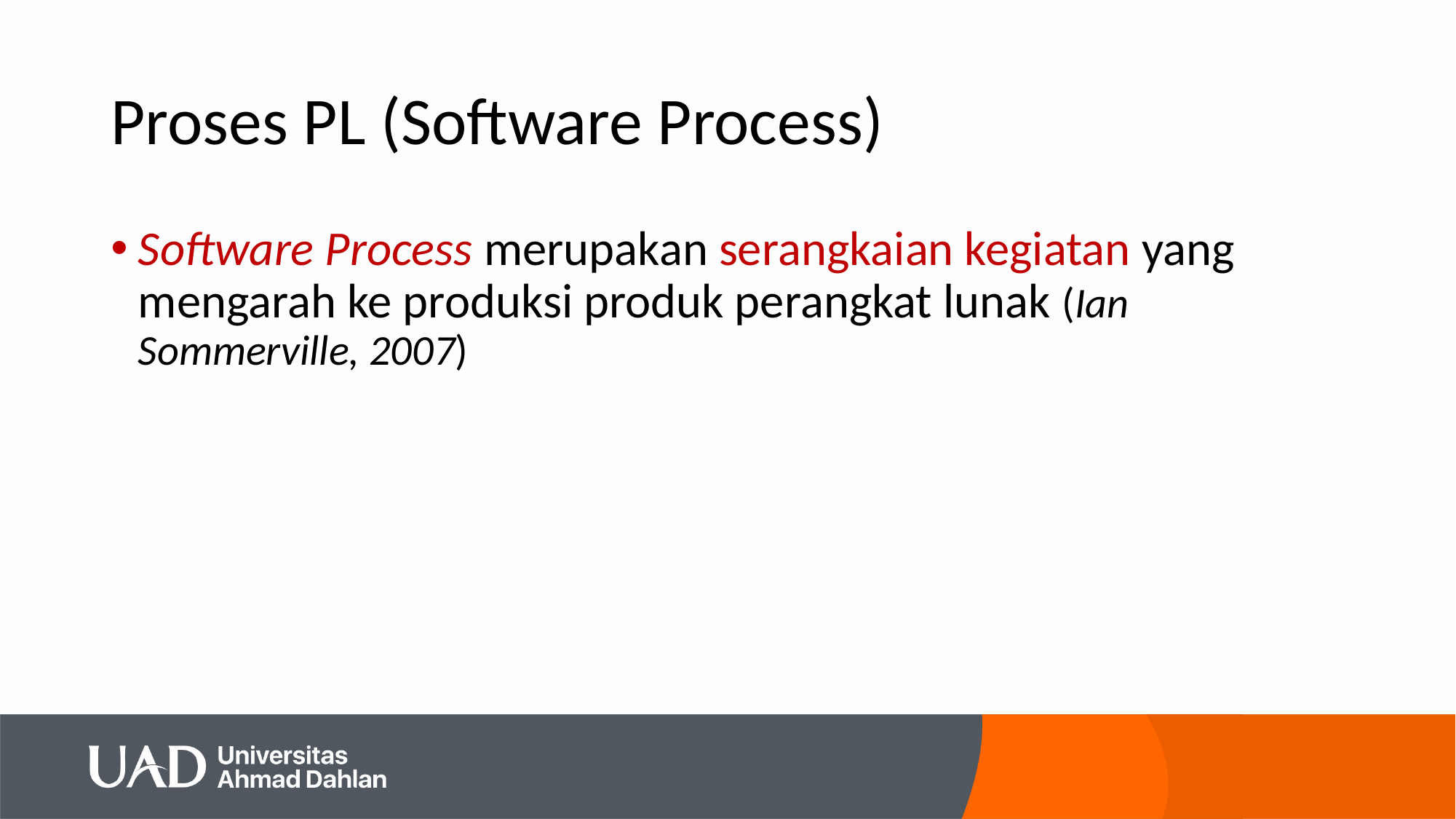

# Proses PL (Software Process)
Software Process merupakan serangkaian kegiatan yang mengarah ke produksi produk perangkat lunak (Ian Sommerville, 2007)